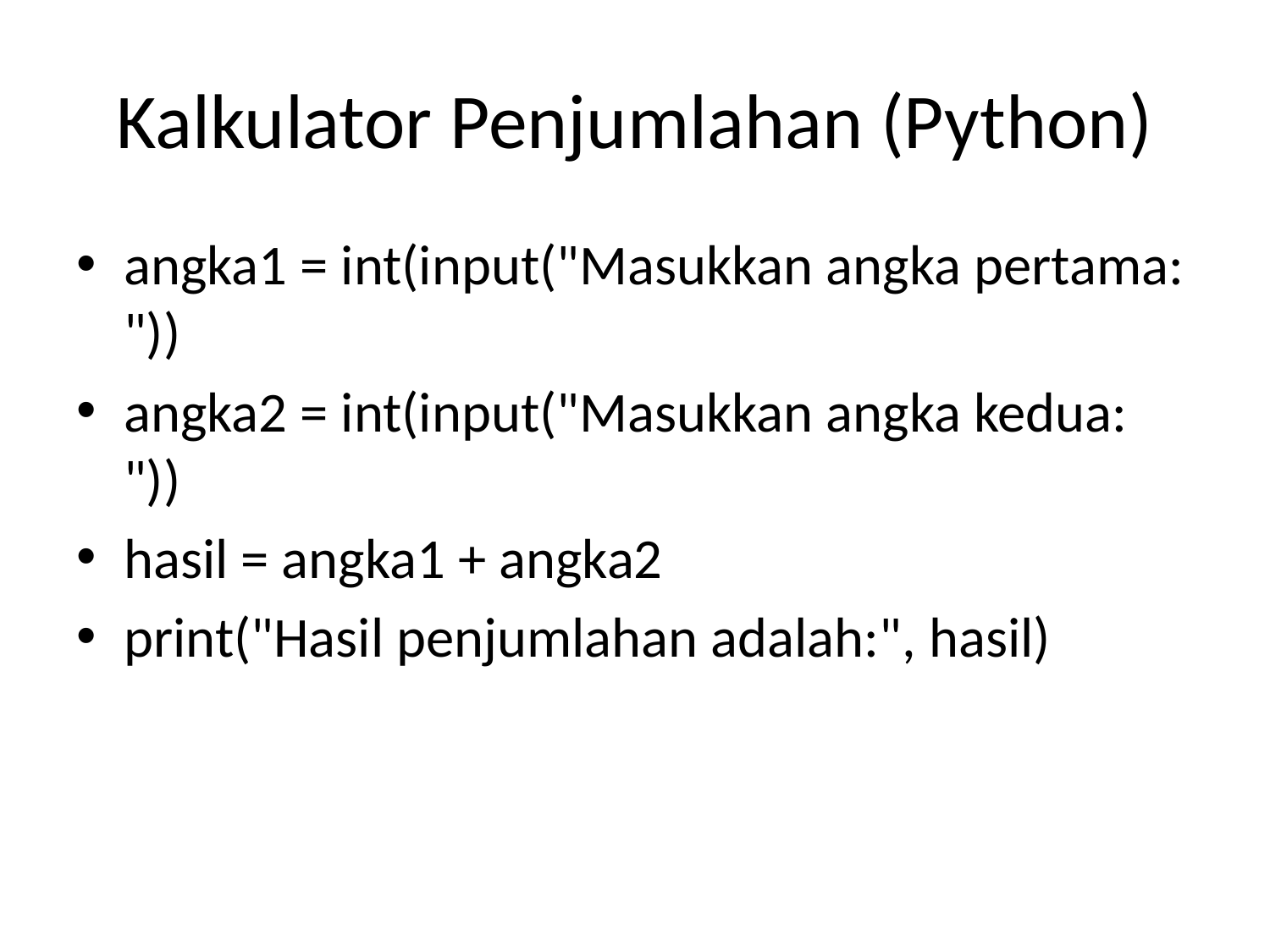

# Kalkulator Penjumlahan (Python)
angka1 = int(input("Masukkan angka pertama: "))
angka2 = int(input("Masukkan angka kedua: "))
hasil = angka1 + angka2
print("Hasil penjumlahan adalah:", hasil)